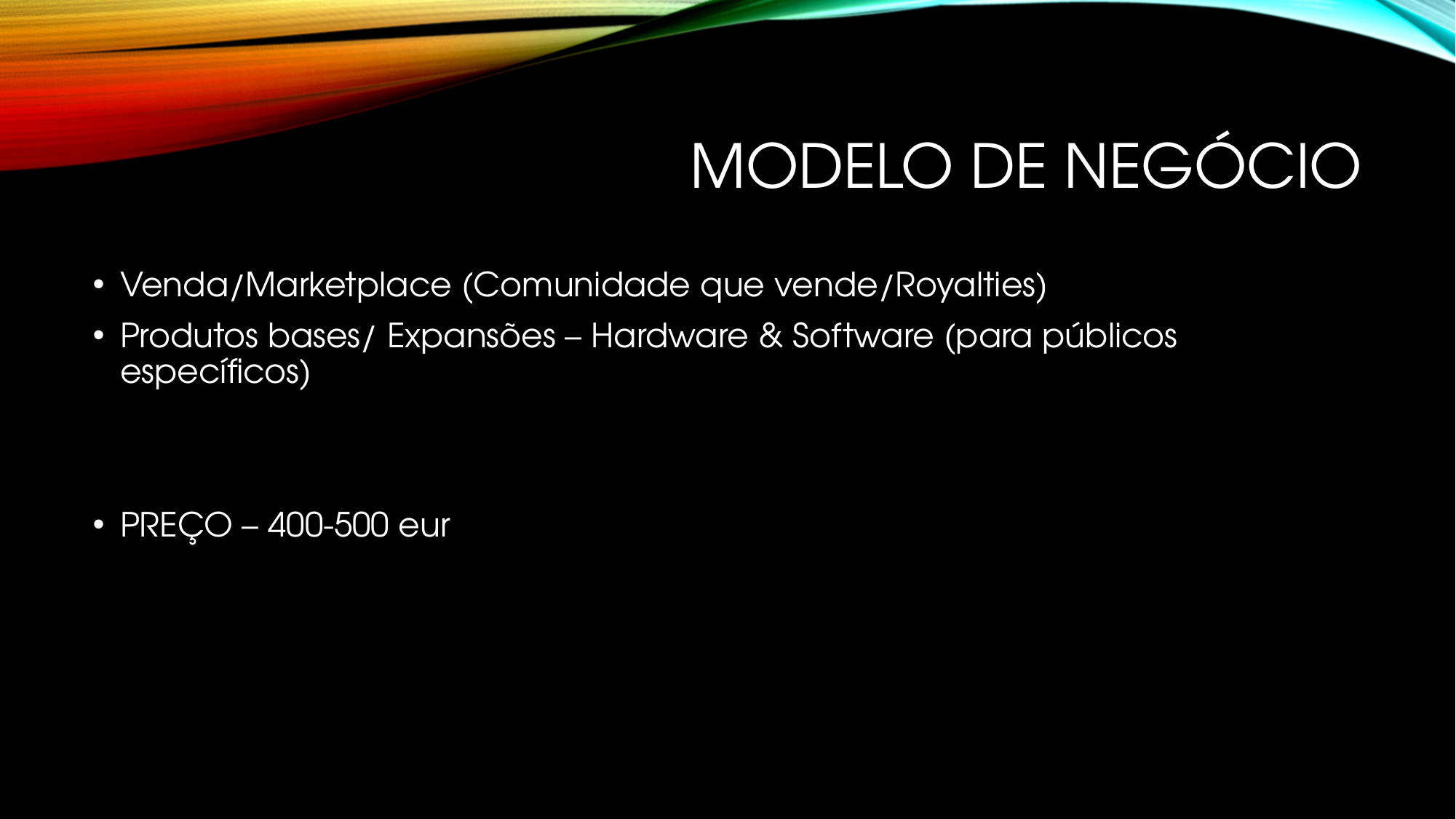

# Modelo de Negócio
Venda/Marketplace (Comunidade que vende/Royalties)
Produtos bases/ Expansões – Hardware & Software (para públicos específicos)

PREÇO – 400-500 eur